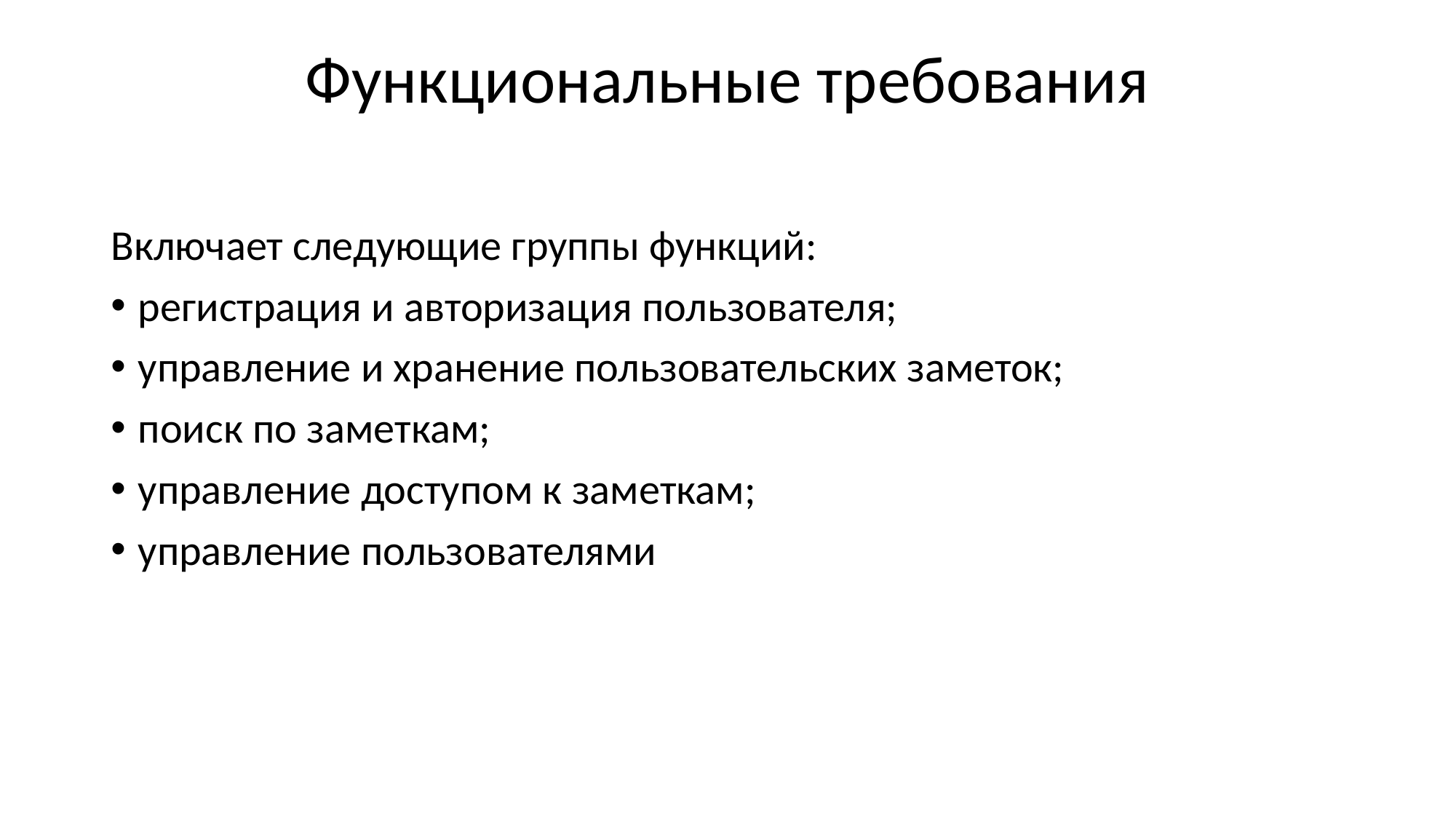

# Функциональные требования
Включает следующие группы функций:
регистрация и авторизация пользователя;
управление и хранение пользовательских заметок;
поиск по заметкам;
управление доступом к заметкам;
управление пользователями